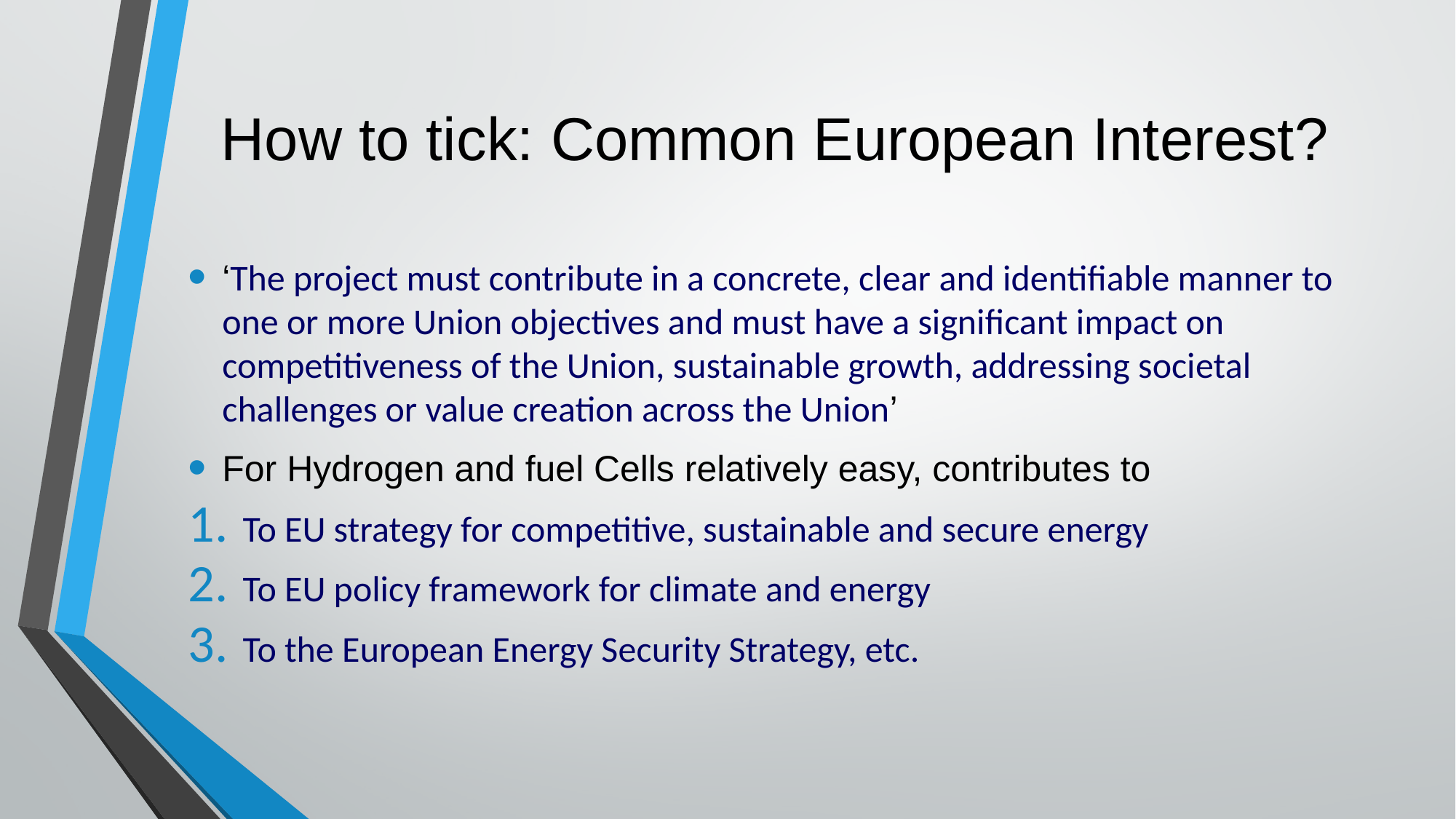

# How to tick: Common European Interest?
‘The project must contribute in a concrete, clear and identifiable manner to one or more Union objectives and must have a significant impact on competitiveness of the Union, sustainable growth, addressing soci­etal challenges or value creation across the Union’
For Hydrogen and fuel Cells relatively easy, contributes to
To EU strategy for competitive, sustainable and secure energy
To EU policy framework for climate and energy
To the European Energy Security Strategy, etc.